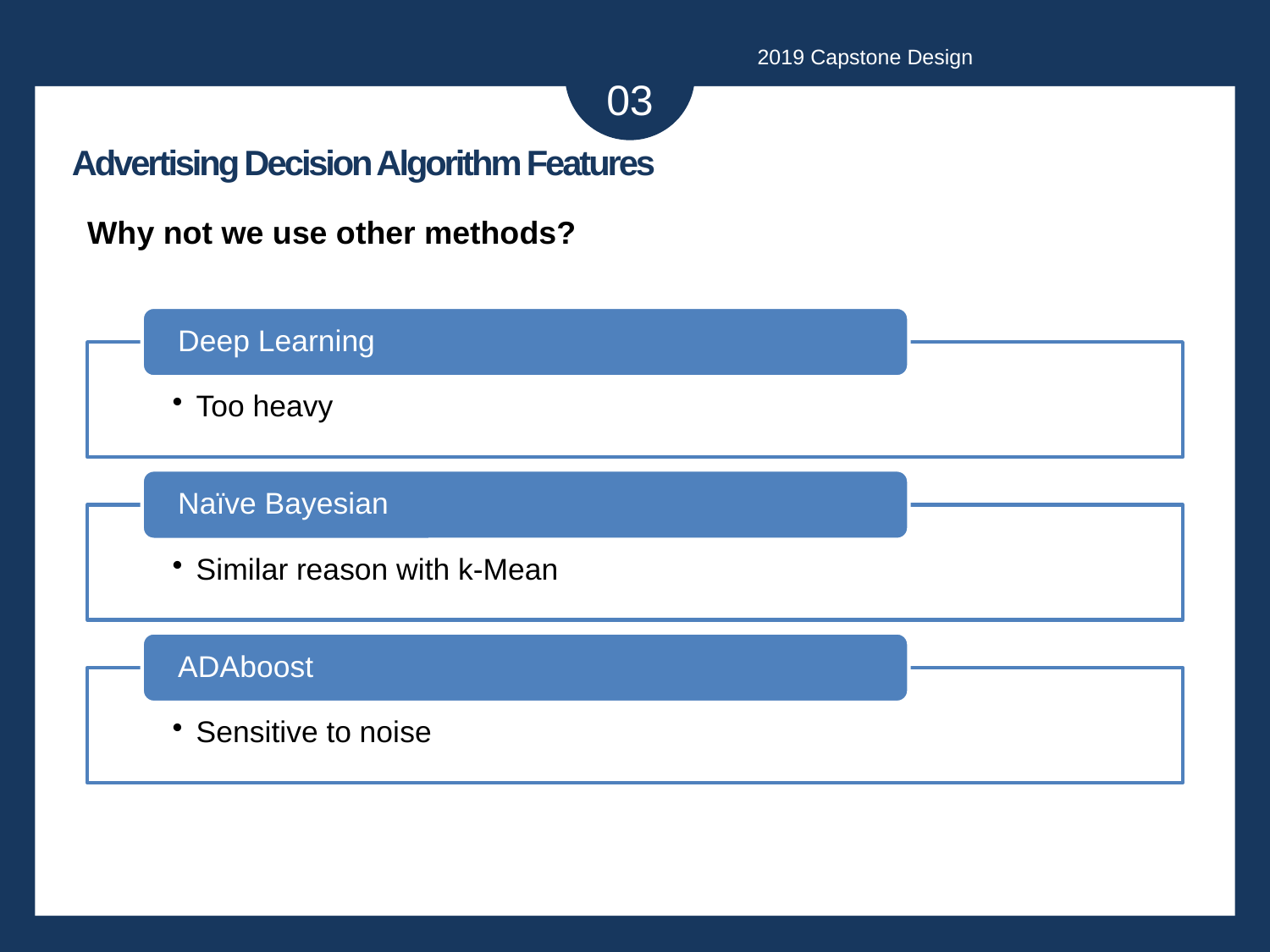

2019 Capstone Design
03

Advertising Decision Algorithm Features
Why not we use other methods?
Too heavy
Deep Learning
Similar reason with k-Mean
Naïve Bayesian
Sensitive to noise
ADAboost